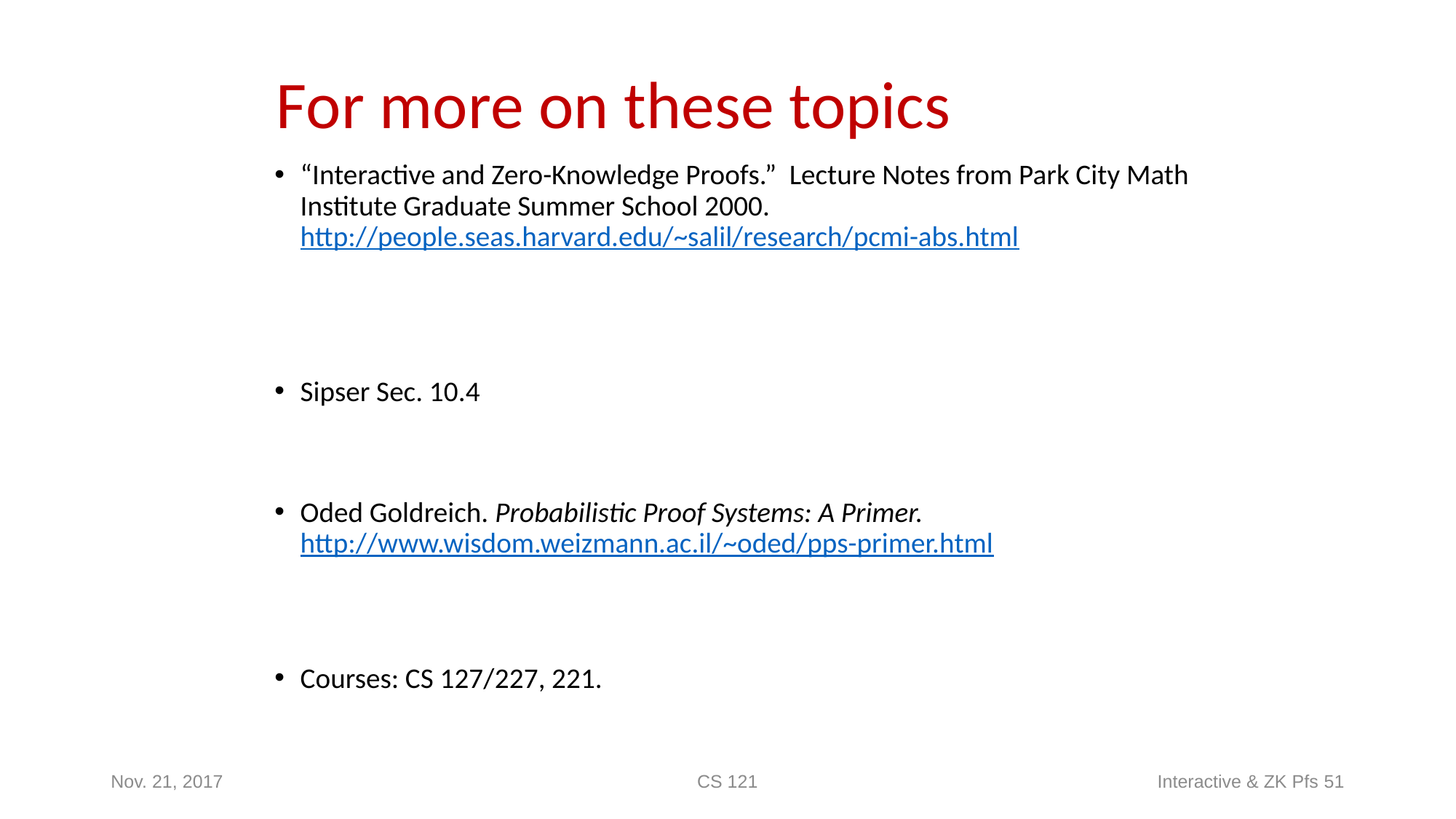

Nov. 21, 2017
CS 121
Interactive & ZK Pfs 51
# For more on these topics
“Interactive and Zero-Knowledge Proofs.”  Lecture Notes from Park City Math Institute Graduate Summer School 2000. http://people.seas.harvard.edu/~salil/research/pcmi-abs.html

Sipser Sec. 10.4

Oded Goldreich. Probabilistic Proof Systems: A Primer.
http://www.wisdom.weizmann.ac.il/~oded/pps-primer.html

Courses: CS 127/227, 221.